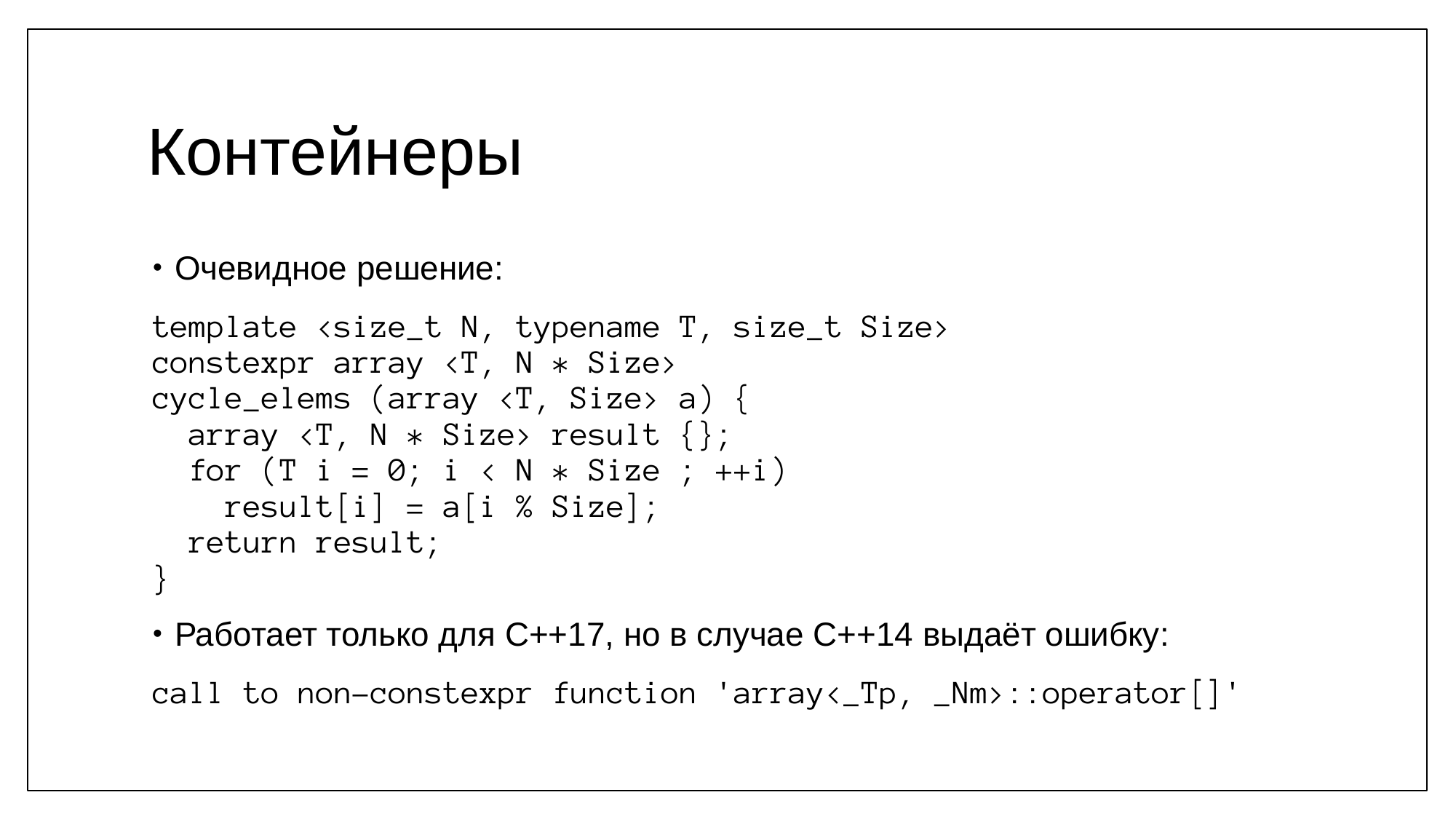

# Контейнеры
Очевидное решение:
template <size_t N, typename T, size_t Size>
constexpr array <T, N * Size>
cycle_elems (array <T, Size> a) {
  array <T, N * Size> result {};
  for (T i = 0; i < N * Size ; ++i)
    result[i] = a[i % Size];
  return result;
}
Работает только для C++17, но в случае C++14 выдаёт ошибку:
call to non-constexpr function 'array<_Tp, _Nm>::operator[]'